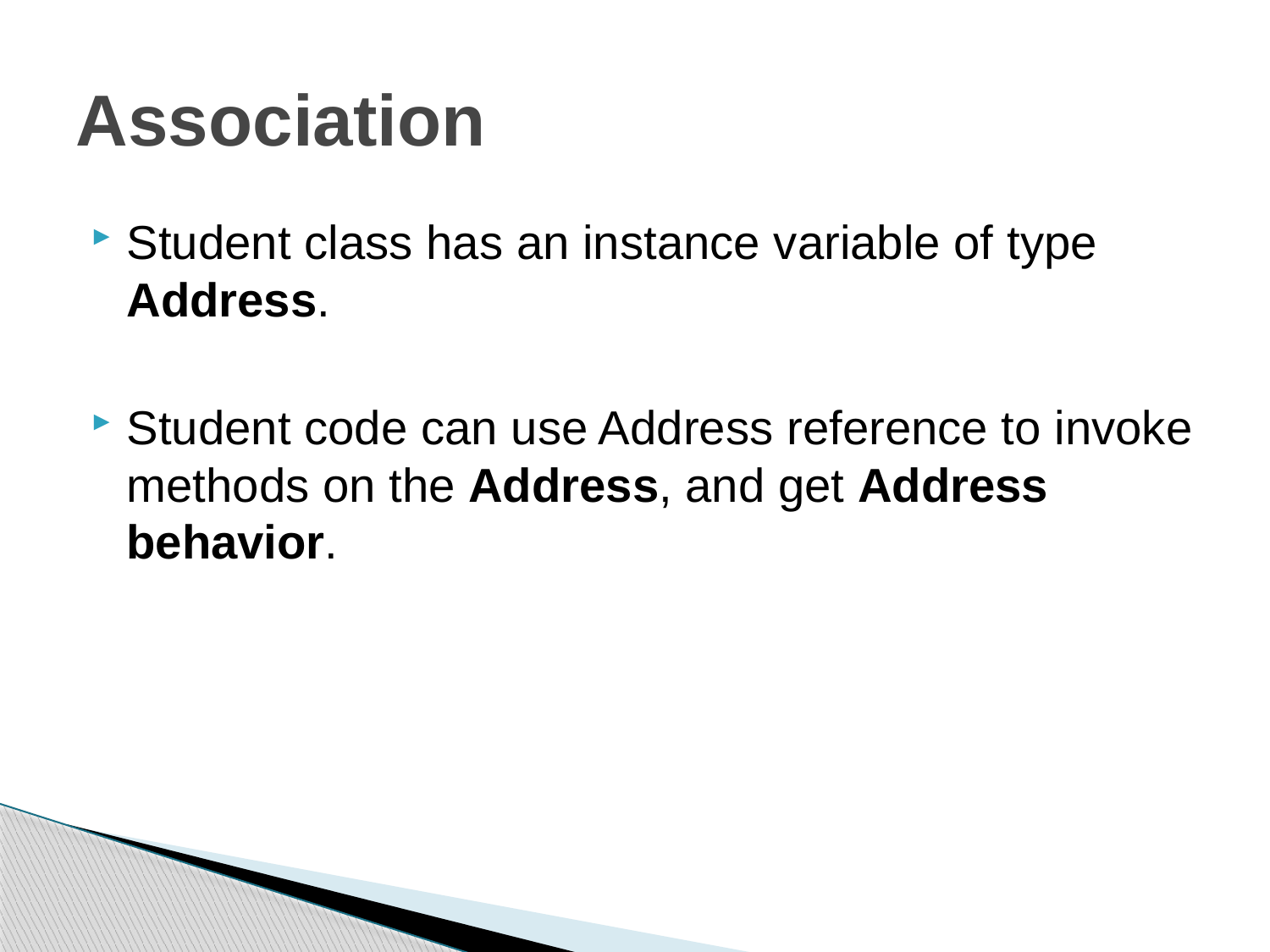

# Association
Student class has an instance variable of type Address.

Student code can use Address reference to invoke methods on the Address, and get Address behavior.